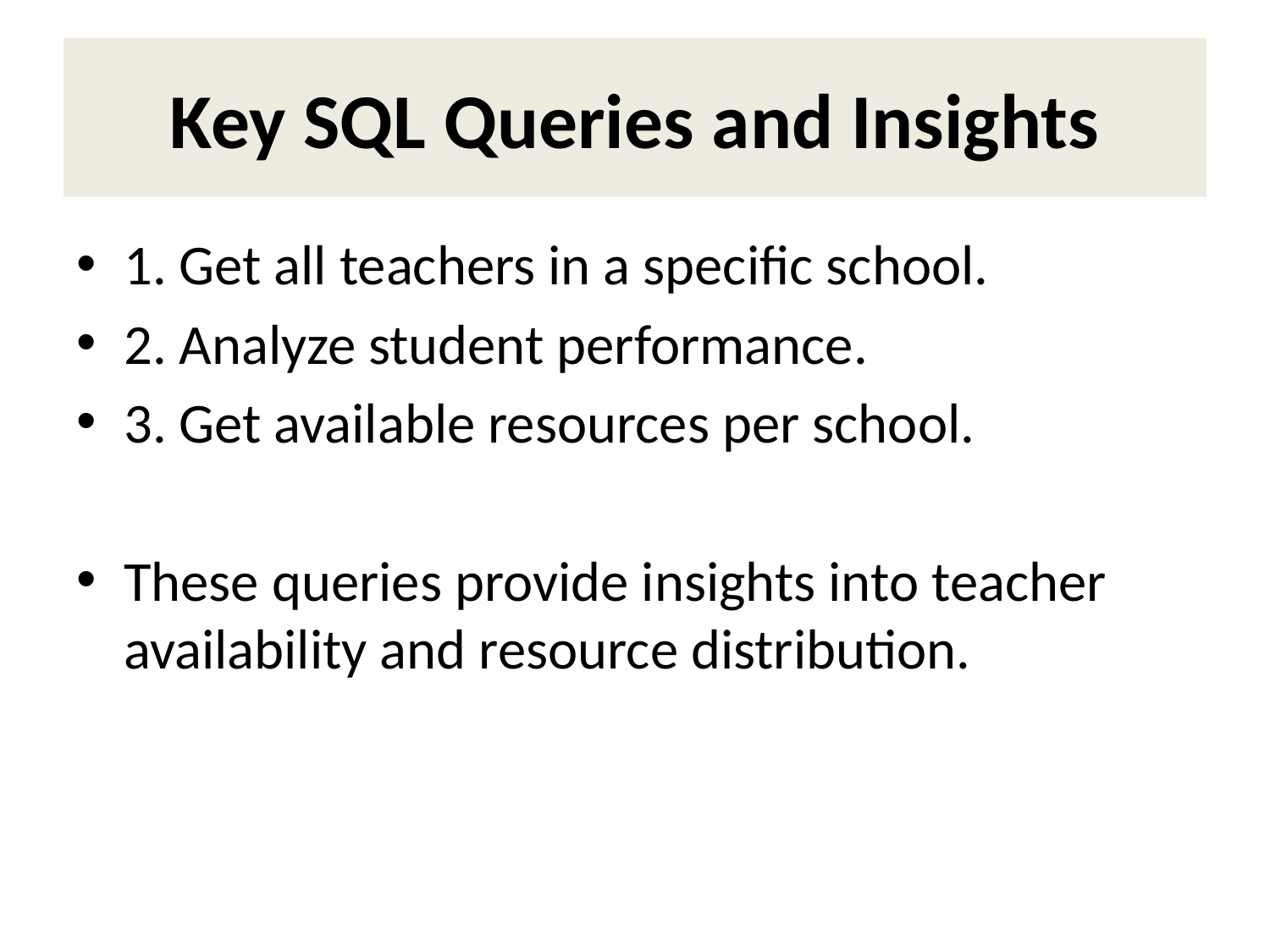

# Key SQL Queries and Insights
1. Get all teachers in a specific school.
2. Analyze student performance.
3. Get available resources per school.

These queries provide insights into teacher availability and resource distribution.